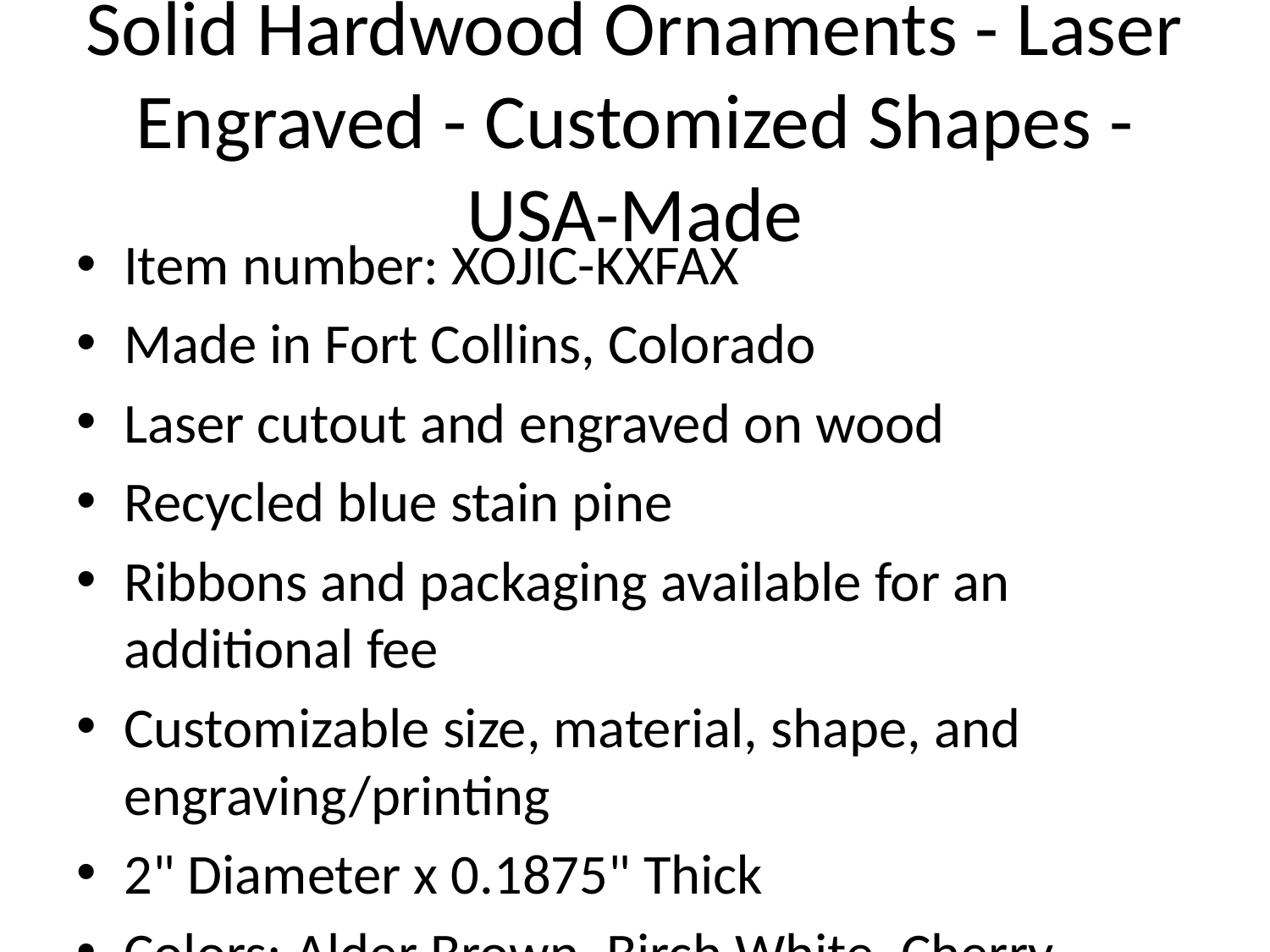

# Solid Hardwood Ornaments - Laser Engraved - Customized Shapes - USA-Made
Item number: XOJIC-KXFAX
Made in Fort Collins, Colorado
Laser cutout and engraved on wood
Recycled blue stain pine
Ribbons and packaging available for an additional fee
Customizable size, material, shape, and engraving/printing
2" Diameter x 0.1875" Thick
Colors: Alder Brown, Birch White, Cherry Brown, Maple White, Blue Stain Pine Brown, Mahogany Brown, Oak Brown, Walnut Brown
Decoration Information: 2" Diameter; Front
Price (Qty): 100 - $1.95, 250 - $1.89, 500 - $1.72, 1000 - $1.58, 2500 - $1.45, 5000 - $1.42
Price Includes: 1 color;1 side;1 location
Packaging and Delivery: Bulk
Normal production time: 10 to 15 working days
Rush service production time (additional charge): 5 to 10 working days